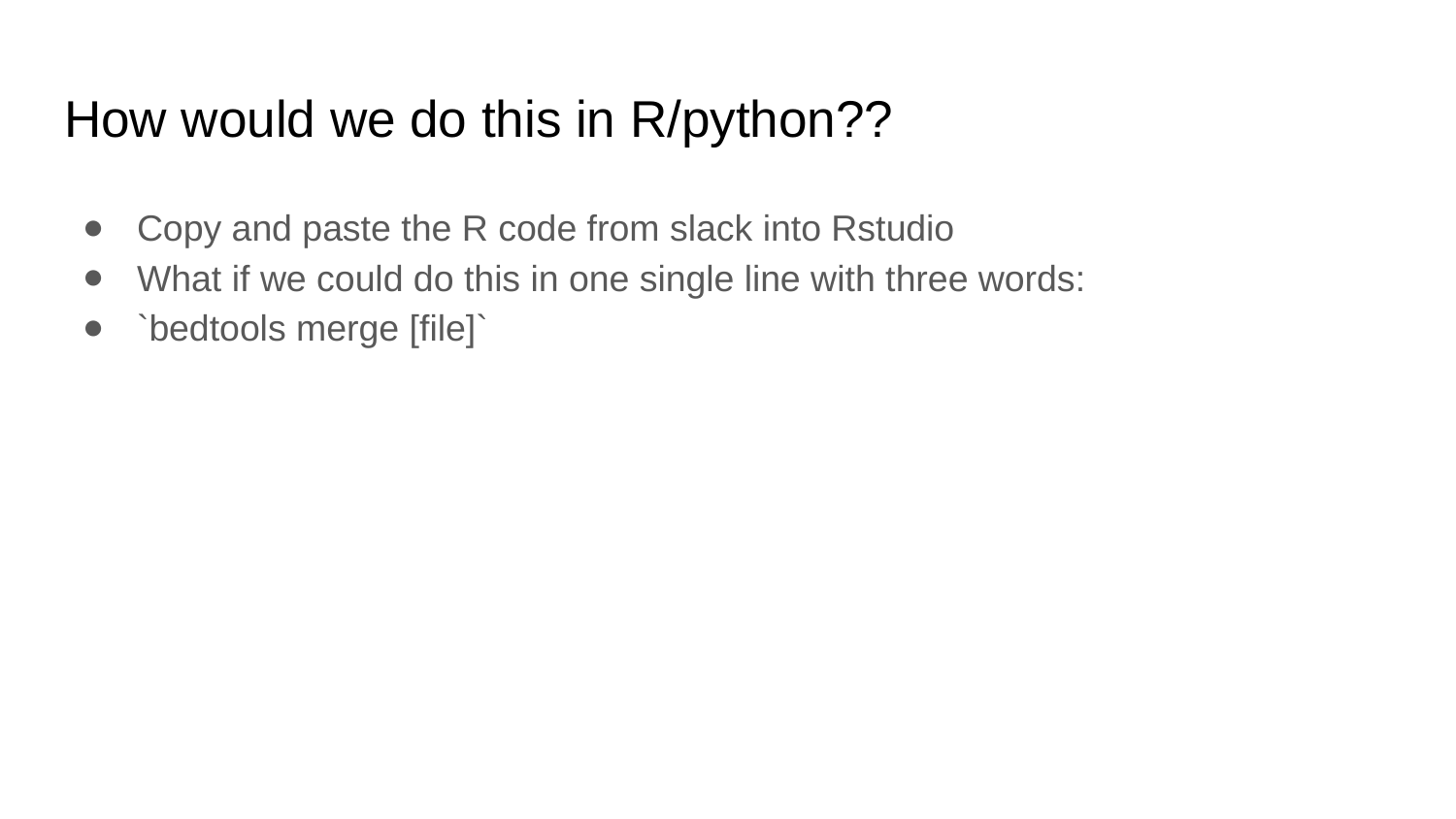

# How would we do this in R/python??
Copy and paste the R code from slack into Rstudio
What if we could do this in one single line with three words:
`bedtools merge [file]`